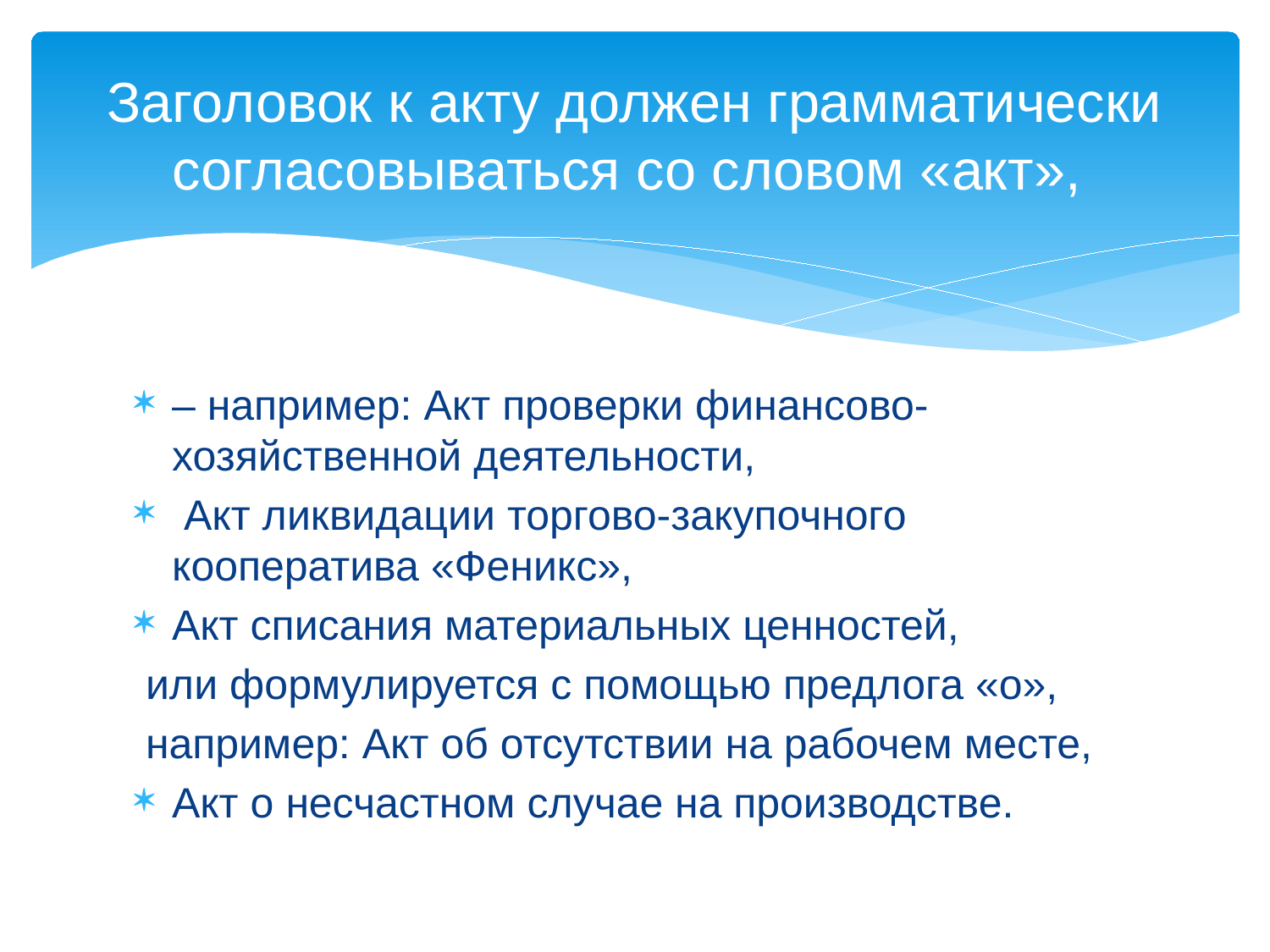

# Заголовок к акту должен грамматически согласовываться со словом «акт»,
– например: Акт проверки финансово-хозяйственной деятельности,
 Акт ликвидации торгово-закупочного кооператива «Феникс»,
Акт списания материальных ценностей,
 или формулируется с помощью предлога «о»,
 например: Акт об отсутствии на рабочем месте,
Акт о несчастном случае на производстве.